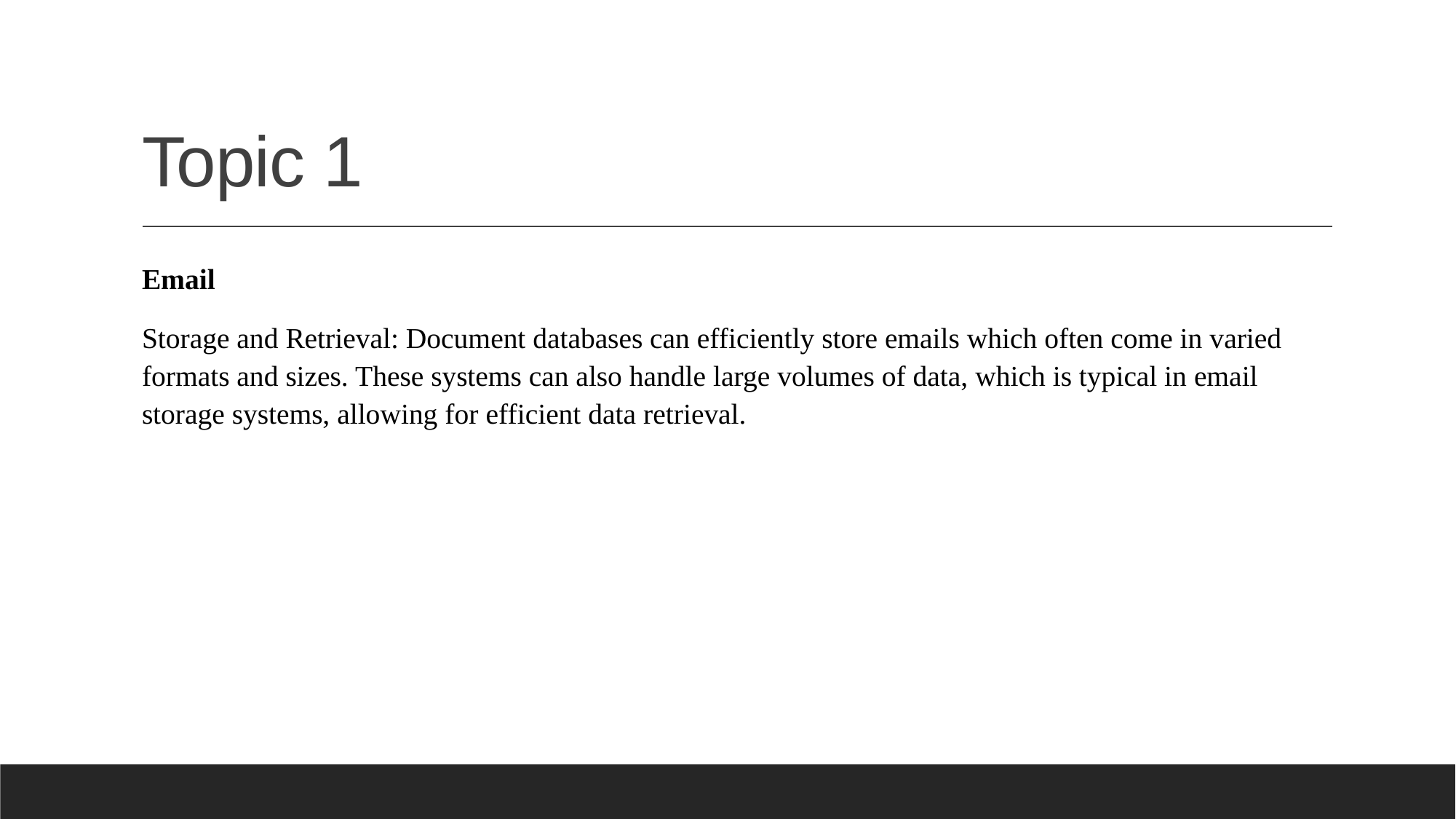

# Topic 1
Email
Storage and Retrieval: Document databases can efficiently store emails which often come in varied formats and sizes. These systems can also handle large volumes of data, which is typical in email storage systems, allowing for efficient data retrieval.